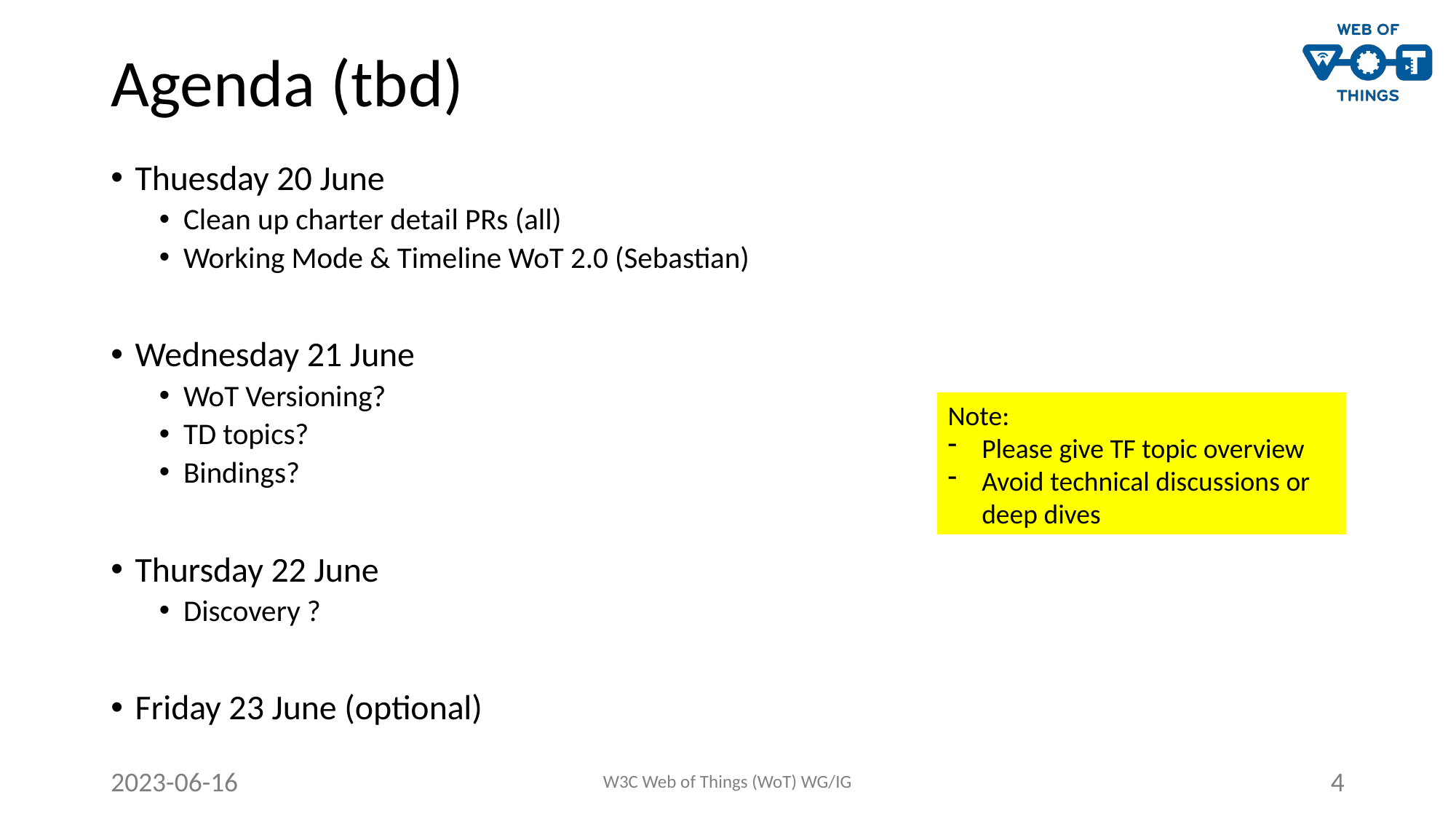

# Agenda (tbd)
Thuesday 20 June
Clean up charter detail PRs (all)
Working Mode & Timeline WoT 2.0 (Sebastian)

Wednesday 21 June
WoT Versioning?
TD topics?
Bindings?

Thursday 22 June
Discovery ?

Friday 23 June (optional)

Note:
Please give TF topic overview
Avoid technical discussions or deep dives
2023-06-16
W3C Web of Things (WoT) WG/IG
4